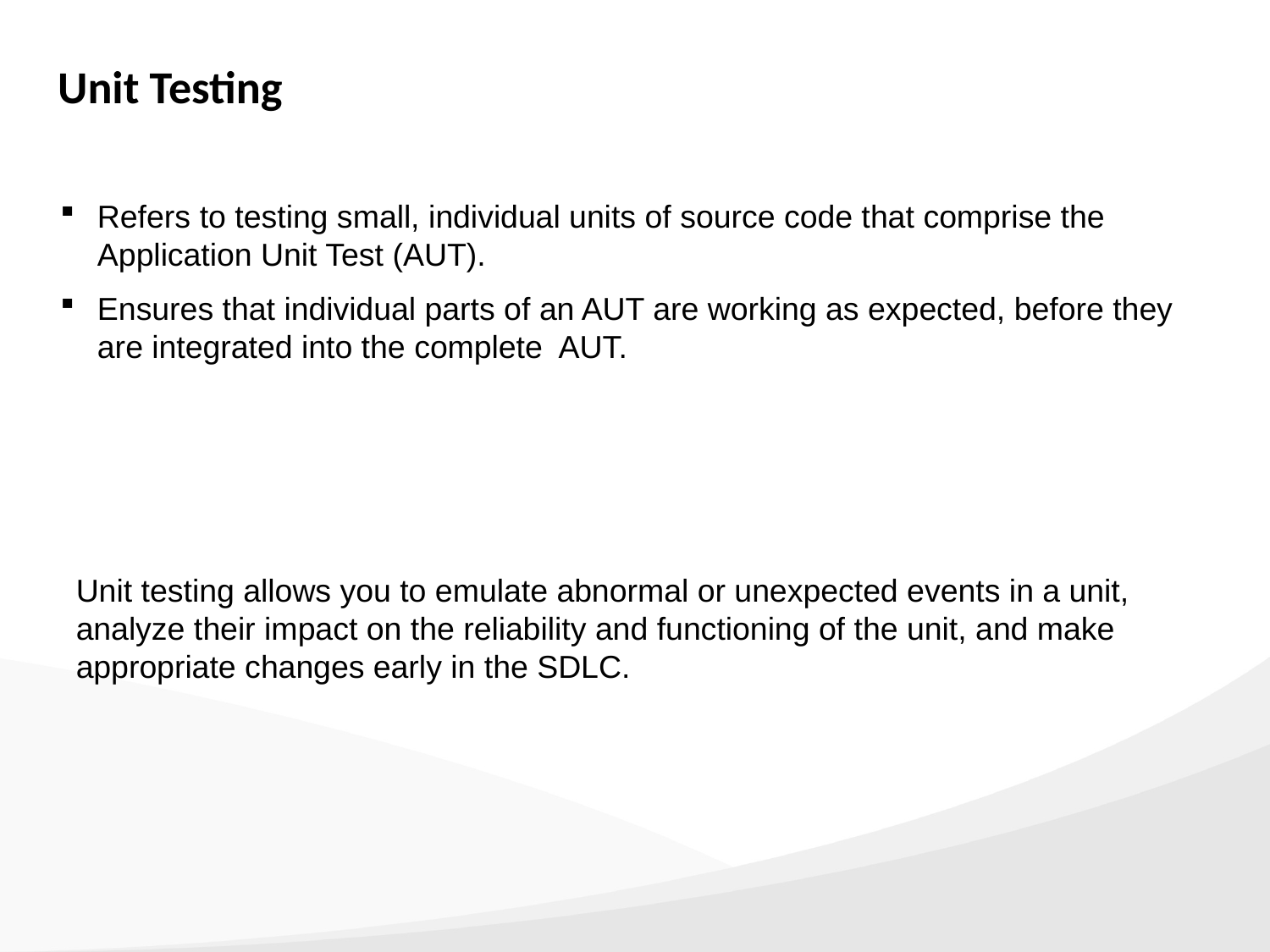

Unit Testing
Refers to testing small, individual units of source code that comprise the Application Unit Test (AUT).
Ensures that individual parts of an AUT are working as expected, before they are integrated into the complete  AUT.
Unit testing allows you to emulate abnormal or unexpected events in a unit, analyze their impact on the reliability and functioning of the unit, and make appropriate changes early in the SDLC.